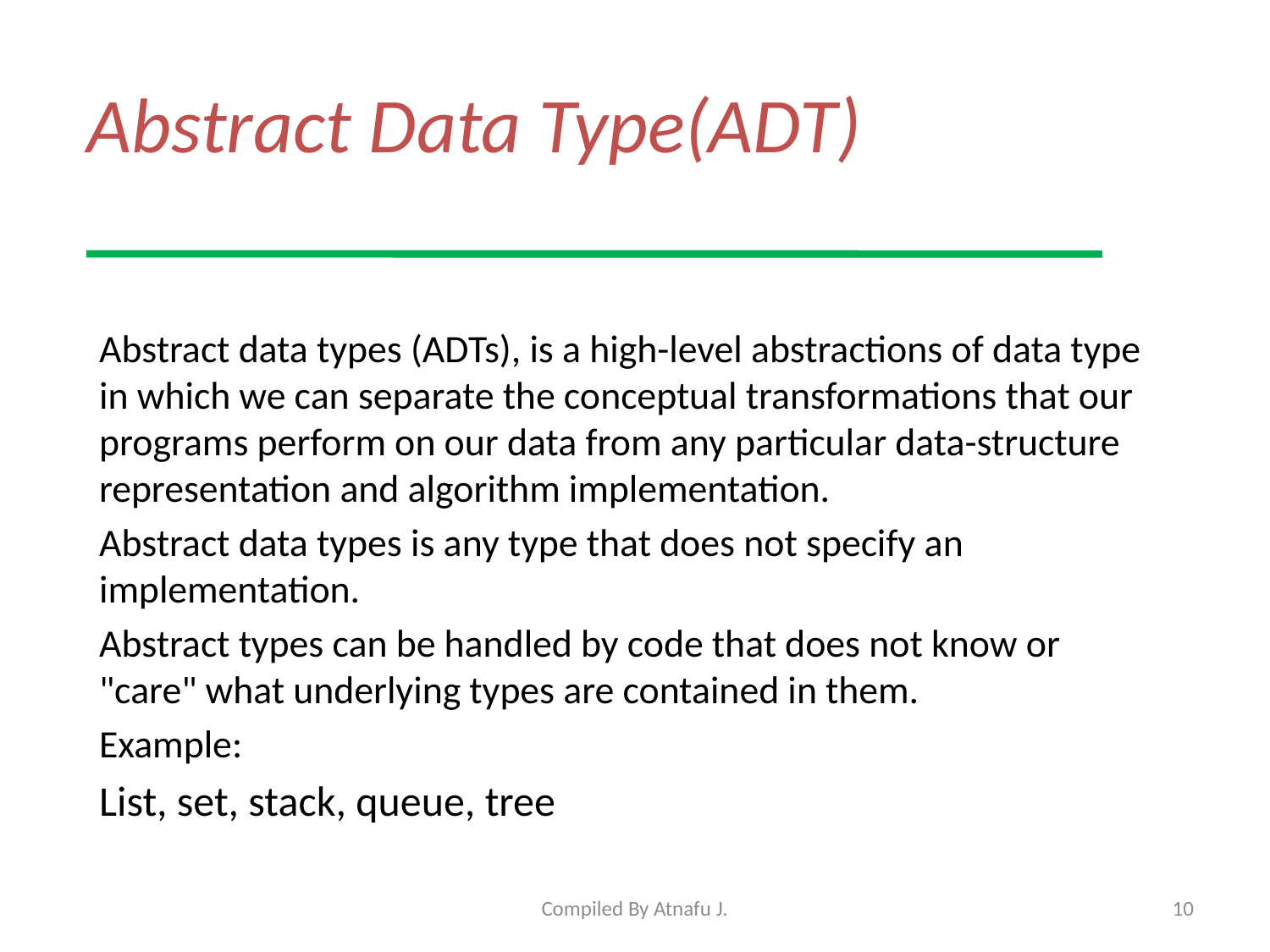

# Abstract Data Type(ADT)
Abstract data types (ADTs), is a high-level abstractions of data type in which we can separate the conceptual transformations that our programs perform on our data from any particular data-structure representation and algorithm implementation.
Abstract data types is any type that does not specify an implementation.
Abstract types can be handled by code that does not know or "care" what underlying types are contained in them.
Example:
List, set, stack, queue, tree

Compiled By Atnafu J.
10